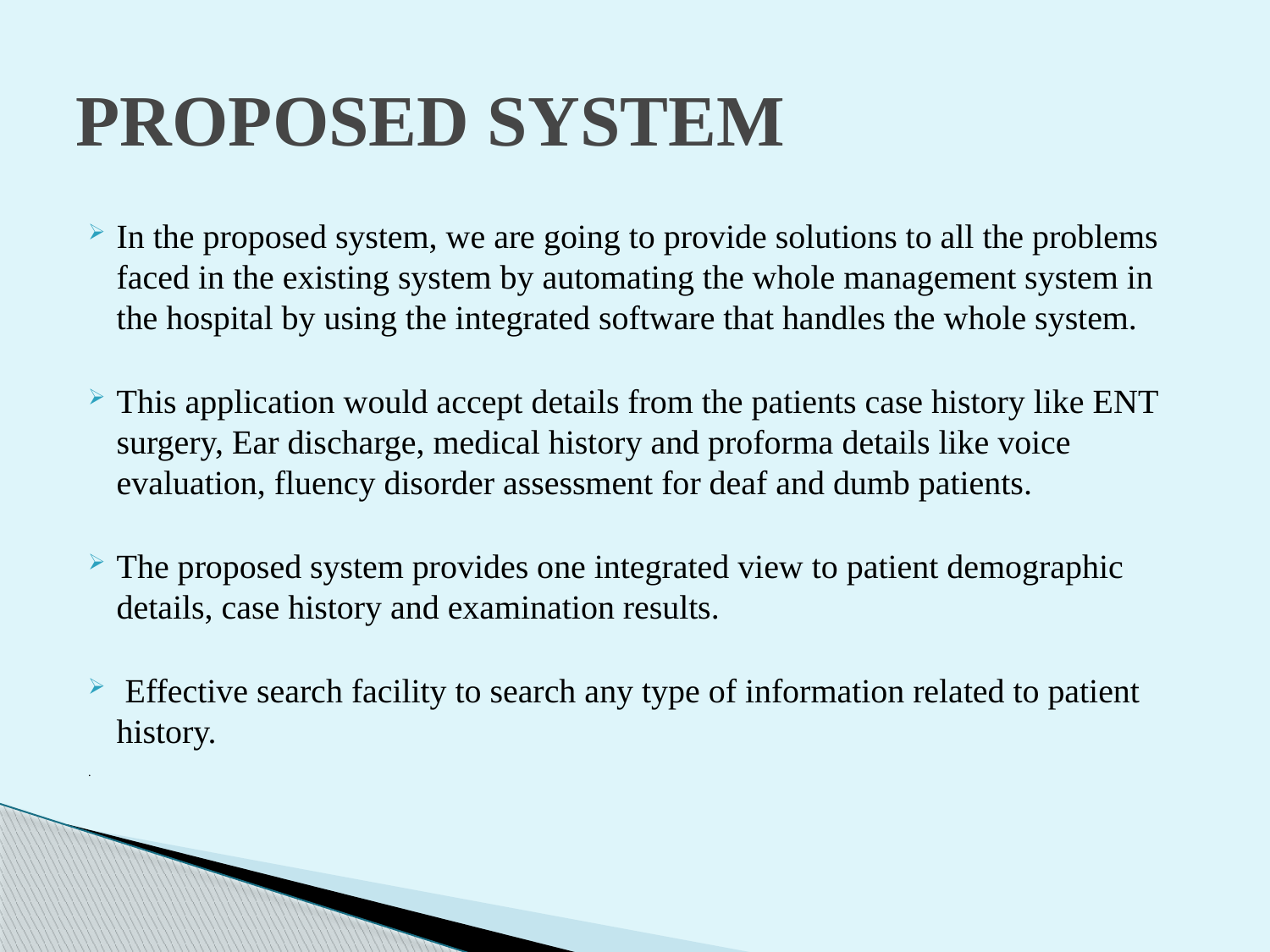

# PROPOSED SYSTEM
In the proposed system, we are going to provide solutions to all the problems faced in the existing system by automating the whole management system in the hospital by using the integrated software that handles the whole system.

This application would accept details from the patients case history like ENT surgery, Ear discharge, medical history and proforma details like voice evaluation, fluency disorder assessment for deaf and dumb patients.

The proposed system provides one integrated view to patient demographic details, case history and examination results.

 Effective search facility to search any type of information related to patient history.

.